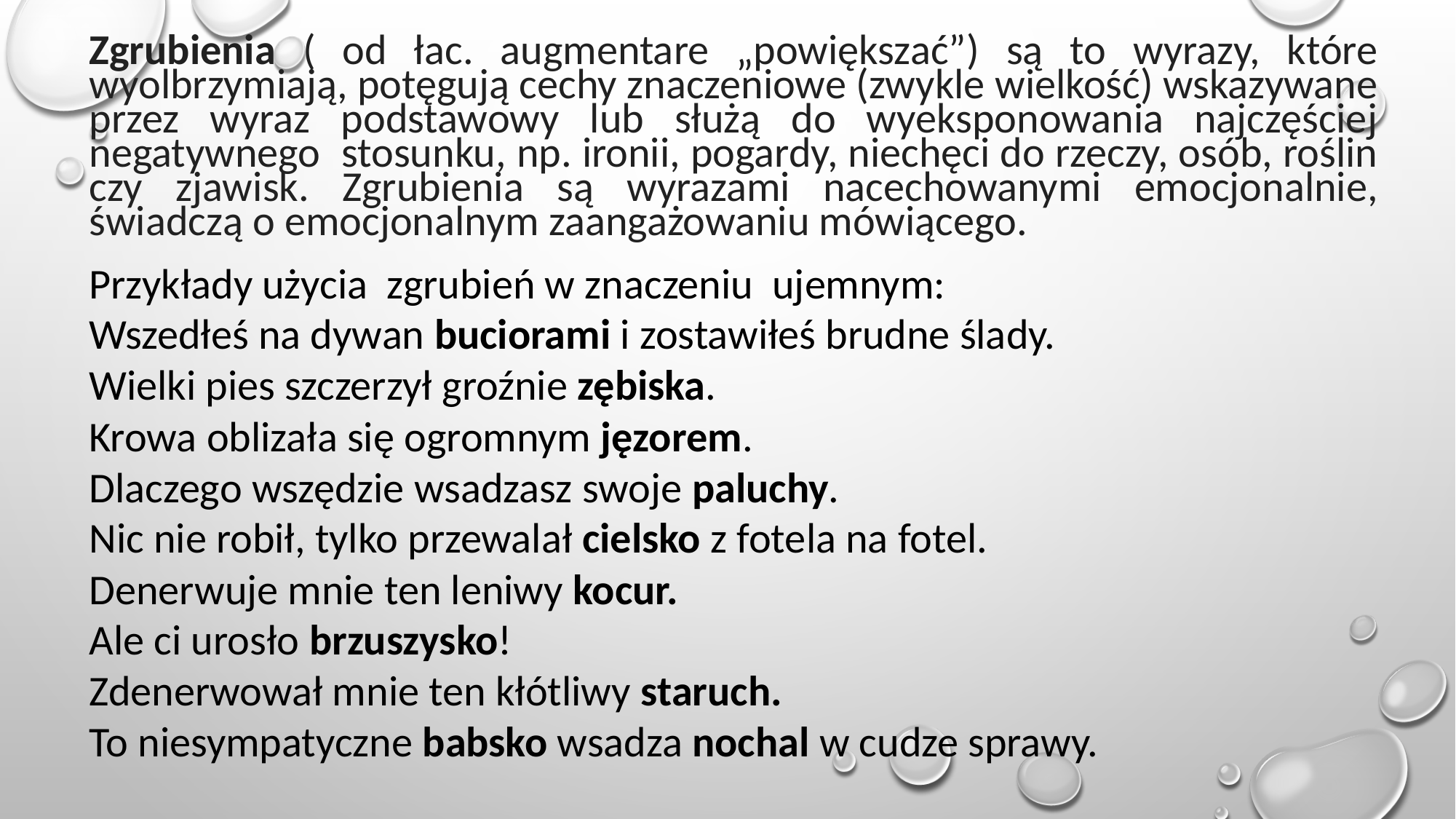

Zgrubienia ( od łac. augmentare „powiększać”) są to wyrazy, które wyolbrzymiają, potęgują cechy znaczeniowe (zwykle wielkość) wskazywane przez wyraz podstawowy lub służą do wyeksponowania najczęściej negatywnego  stosunku, np. ironii, pogardy, niechęci do rzeczy, osób, roślin czy zjawisk. Zgrubienia są wyrazami nacechowanymi emocjonalnie, świadczą o emocjonalnym zaangażowaniu mówiącego.
Przykłady użycia  zgrubień w znaczeniu  ujemnym:
Wszedłeś na dywan buciorami i zostawiłeś brudne ślady.
Wielki pies szczerzył groźnie zębiska.
Krowa oblizała się ogromnym jęzorem.
Dlaczego wszędzie wsadzasz swoje paluchy.
Nic nie robił, tylko przewalał cielsko z fotela na fotel.
Denerwuje mnie ten leniwy kocur.
Ale ci urosło brzuszysko!
Zdenerwował mnie ten kłótliwy staruch.
To niesympatyczne babsko wsadza nochal w cudze sprawy.